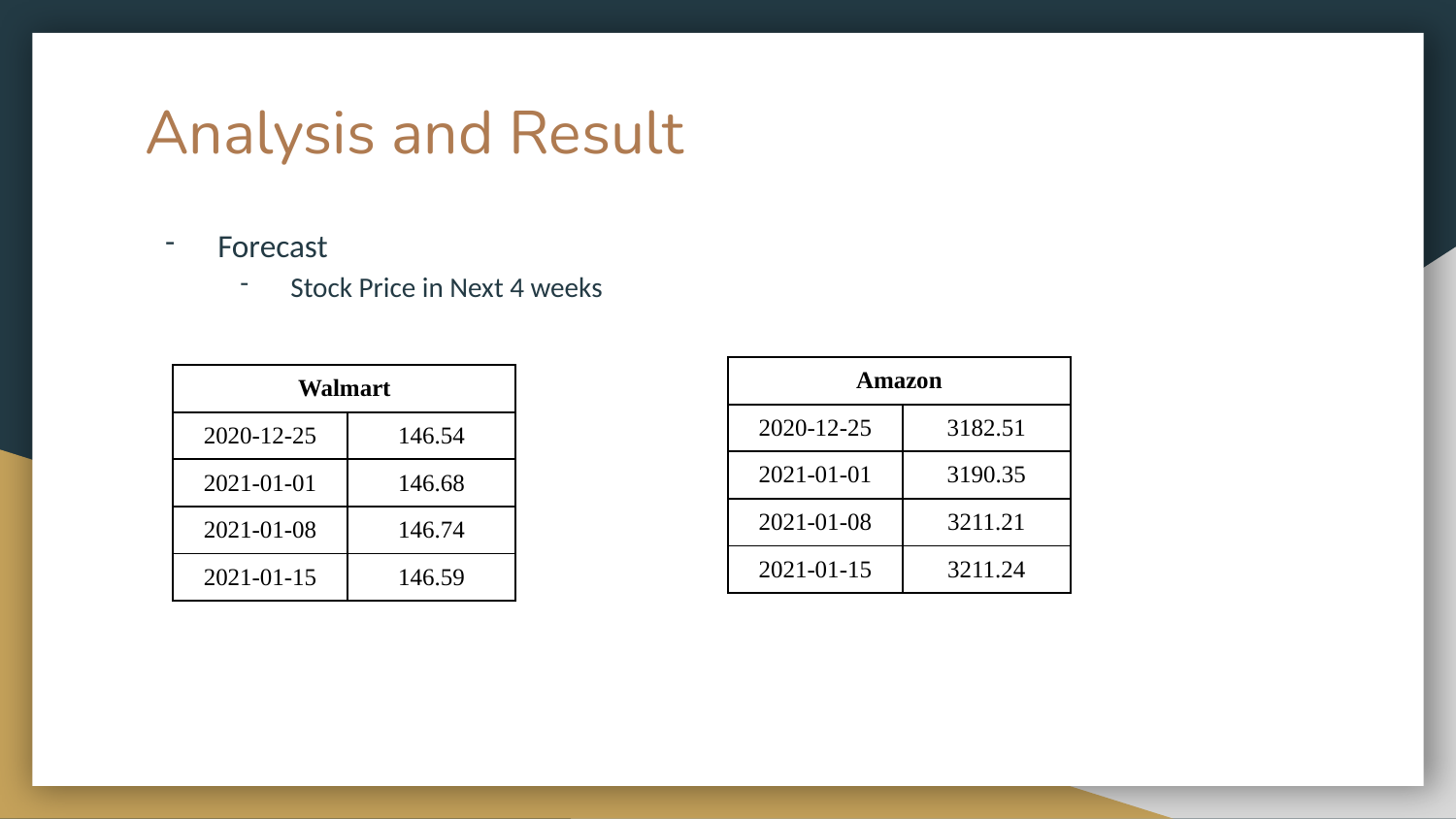

# Analysis and Result
Forecast
Stock Price in Next 4 weeks
| Amazon |  |
| --- | --- |
| 2020-12-25 | 3182.51 |
| 2021-01-01 | 3190.35 |
| 2021-01-08 | 3211.21 |
| 2021-01-15 | 3211.24 |
| Walmart |  |
| --- | --- |
| 2020-12-25 | 146.54 |
| 2021-01-01 | 146.68 |
| 2021-01-08 | 146.74 |
| 2021-01-15 | 146.59 |